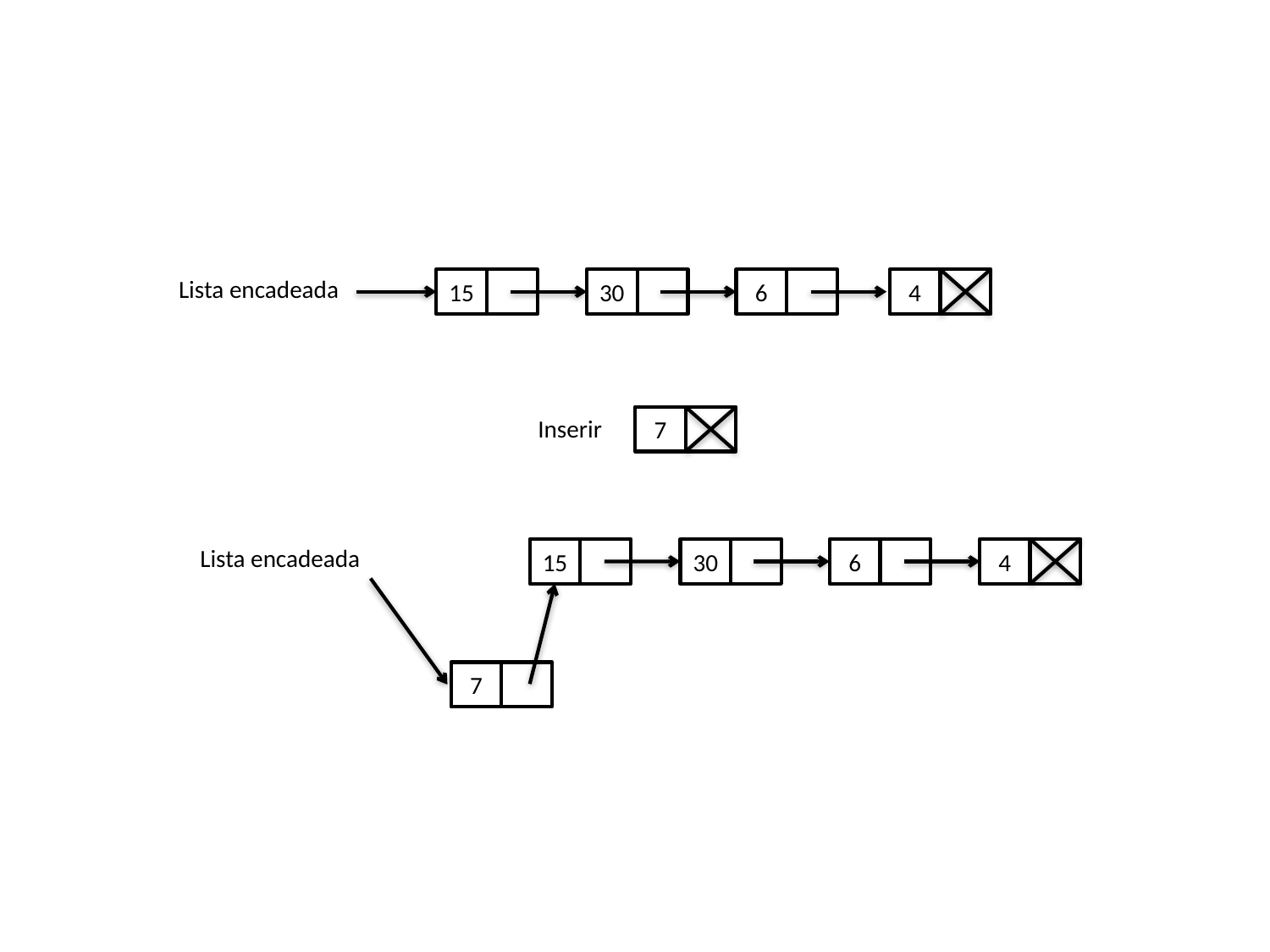

Lista encadeada
15

30

6

4

Inserir
7

Lista encadeada
15

30

6

4

7